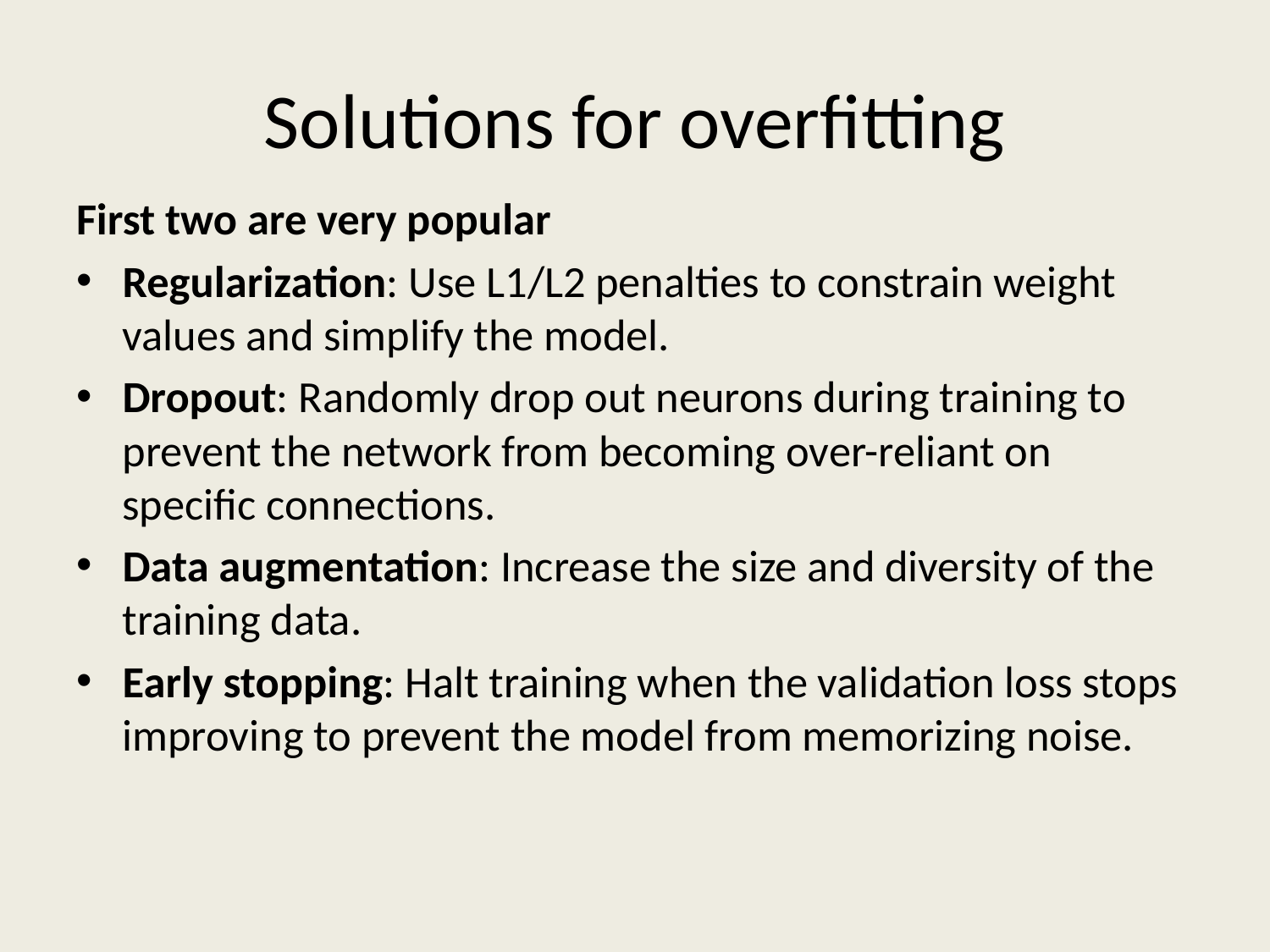

# Solutions for overfitting
First two are very popular
Regularization: Use L1/L2 penalties to constrain weight values and simplify the model.
Dropout: Randomly drop out neurons during training to prevent the network from becoming over-reliant on specific connections.
Data augmentation: Increase the size and diversity of the training data.
Early stopping: Halt training when the validation loss stops improving to prevent the model from memorizing noise.